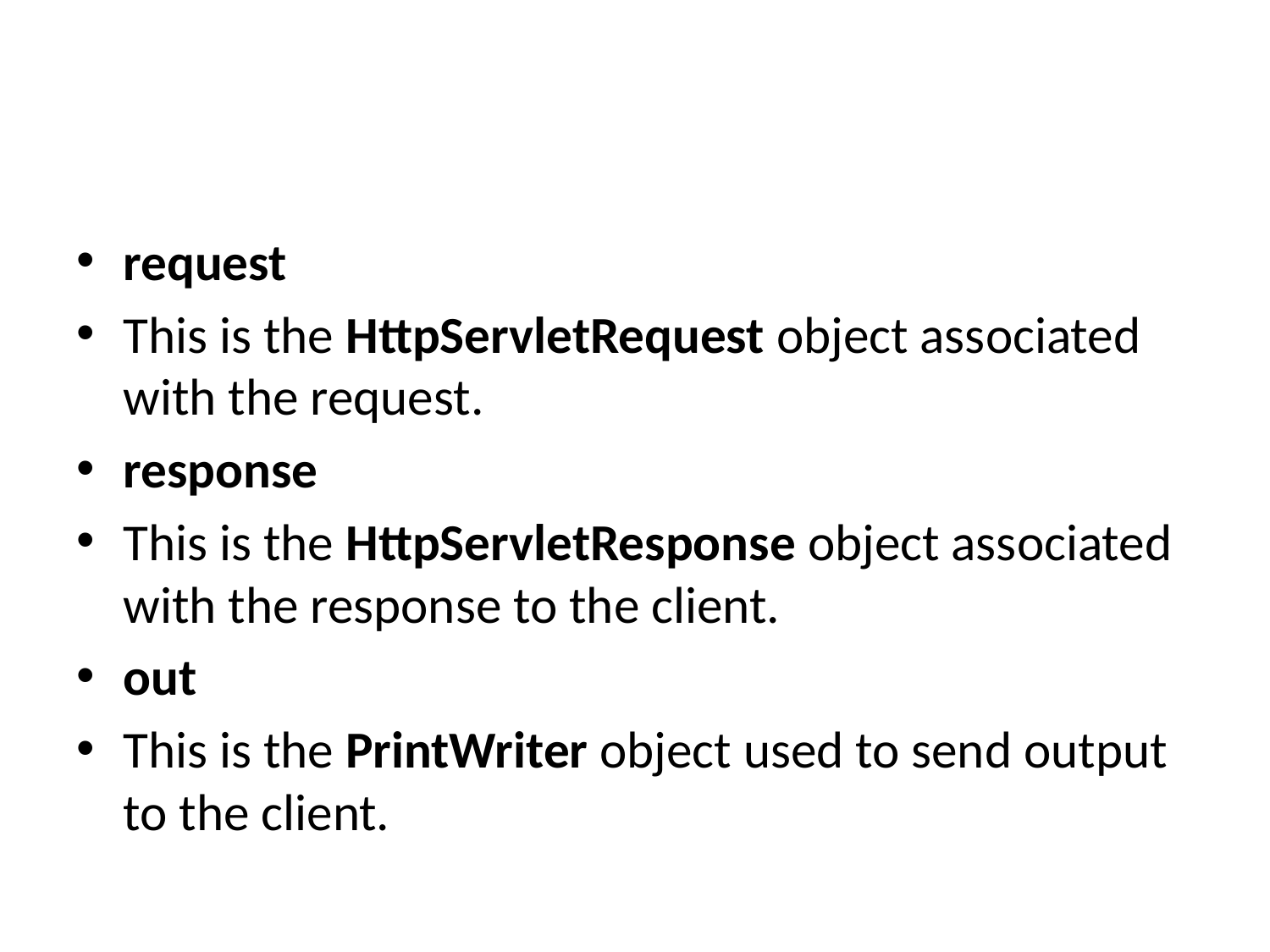

#
request
This is the HttpServletRequest object associated with the request.
response
This is the HttpServletResponse object associated with the response to the client.
out
This is the PrintWriter object used to send output to the client.